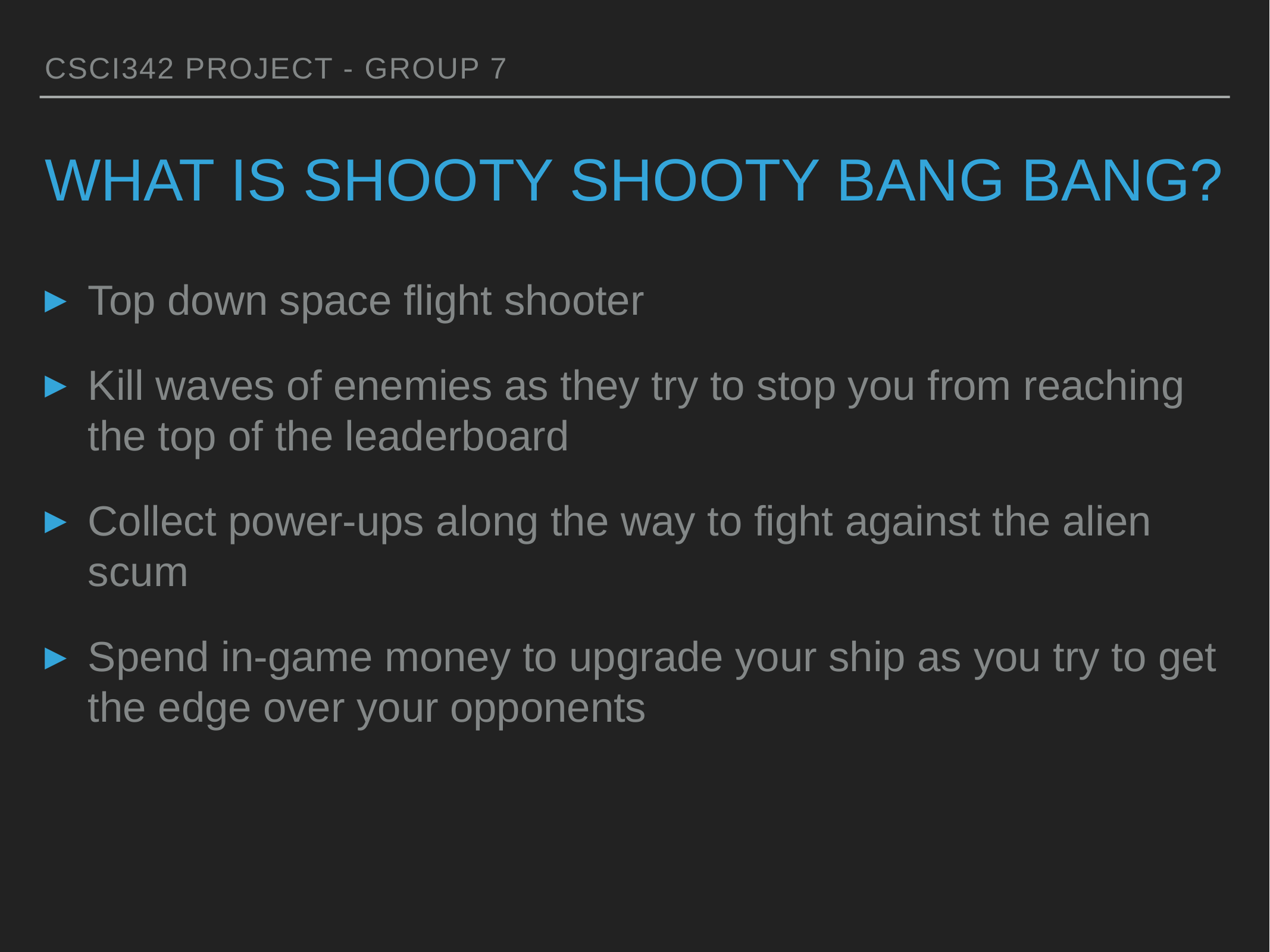

CSCI342 Project - Group 7
# What is SHooty shooty bang bang?
Top down space flight shooter
Kill waves of enemies as they try to stop you from reaching the top of the leaderboard
Collect power-ups along the way to fight against the alien scum
Spend in-game money to upgrade your ship as you try to get the edge over your opponents